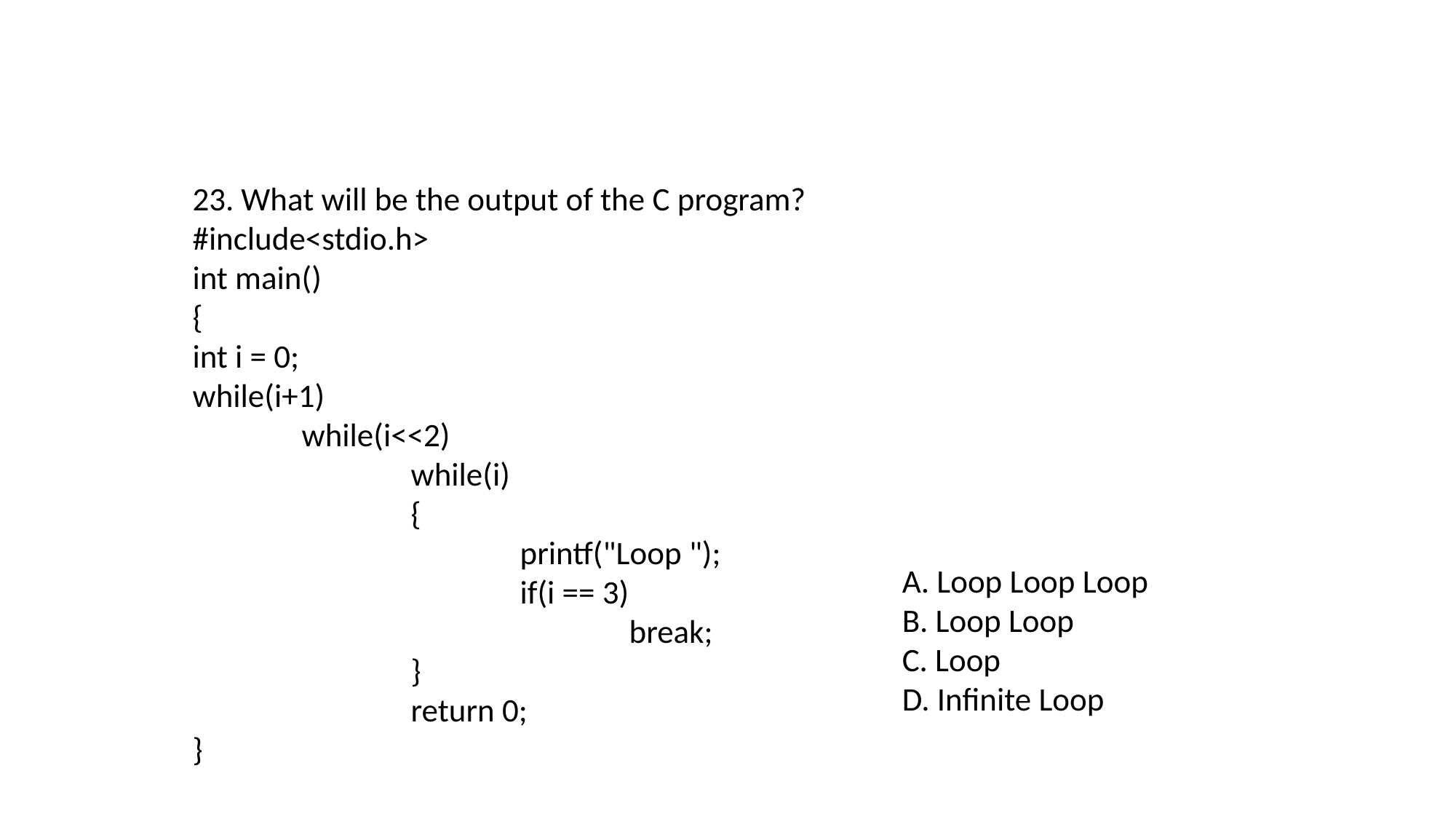

23. What will be the output of the C program?
#include<stdio.h>
int main()
{
int i = 0;
while(i+1)
	while(i<<2)
		while(i)
		{
			printf("Loop ");
			if(i == 3)
				break;
		}
		return 0;
}
A. Loop Loop Loop
B. Loop Loop
C. Loop
D. Infinite Loop